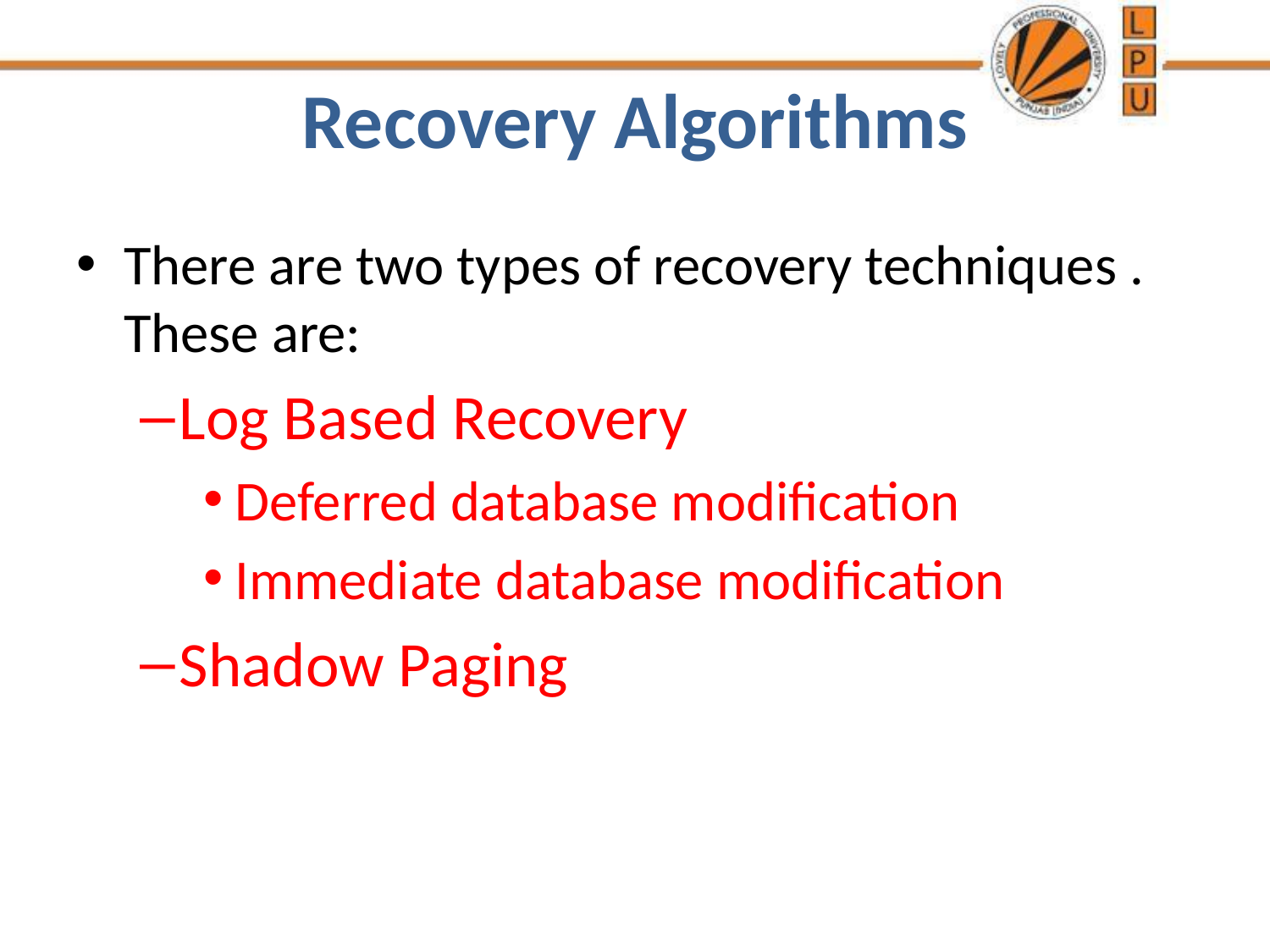

# Recovery Algorithms
There are two types of recovery techniques . These are:
Log Based Recovery
Deferred database modification
Immediate database modification
Shadow Paging